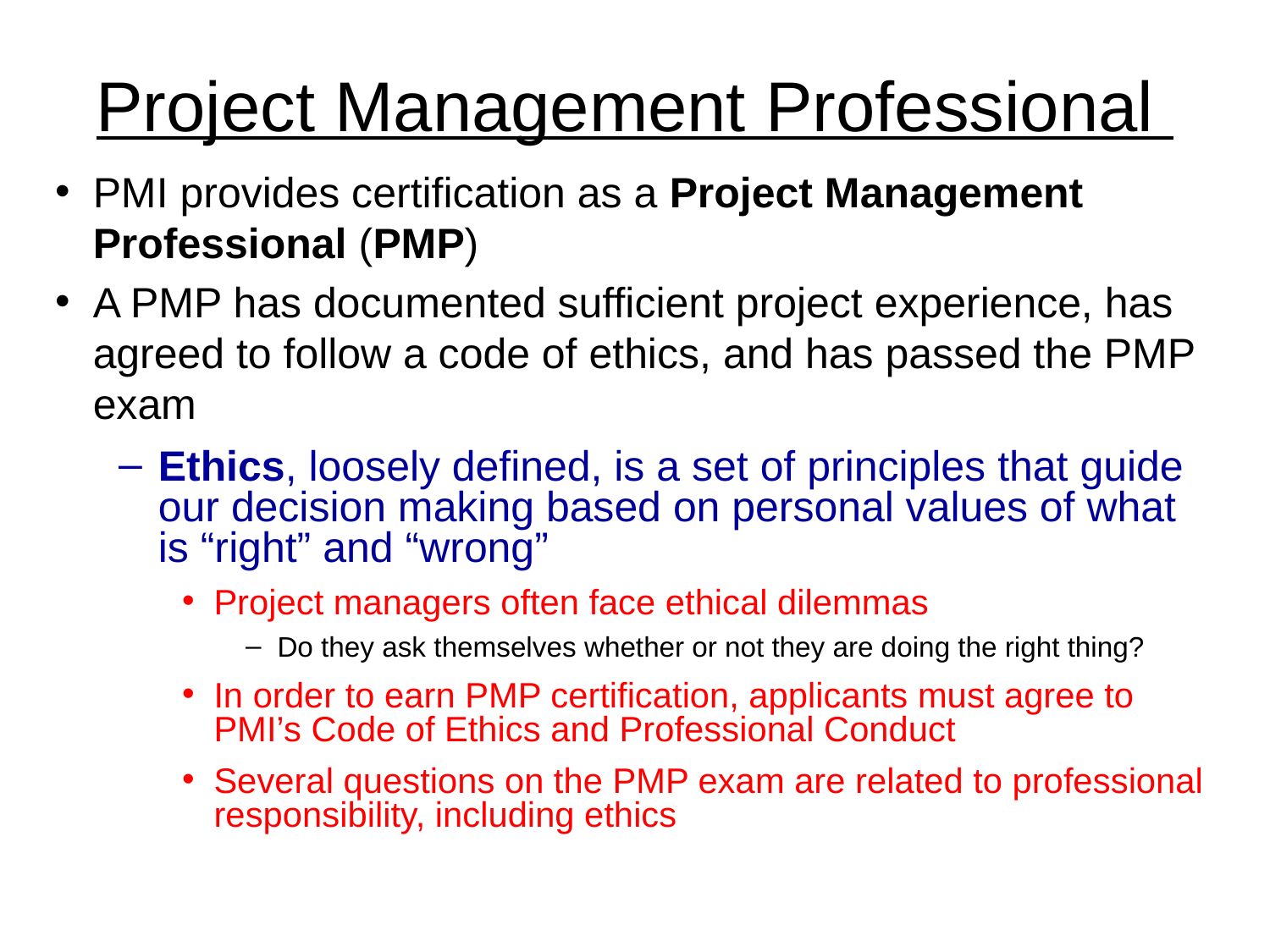

# Project Management Professional
PMI provides certification as a Project Management Professional (PMP)
A PMP has documented sufficient project experience, has agreed to follow a code of ethics, and has passed the PMP exam
Ethics, loosely defined, is a set of principles that guide our decision making based on personal values of what is “right” and “wrong”
Project managers often face ethical dilemmas
Do they ask themselves whether or not they are doing the right thing?
In order to earn PMP certification, applicants must agree to PMI’s Code of Ethics and Professional Conduct
Several questions on the PMP exam are related to professional responsibility, including ethics